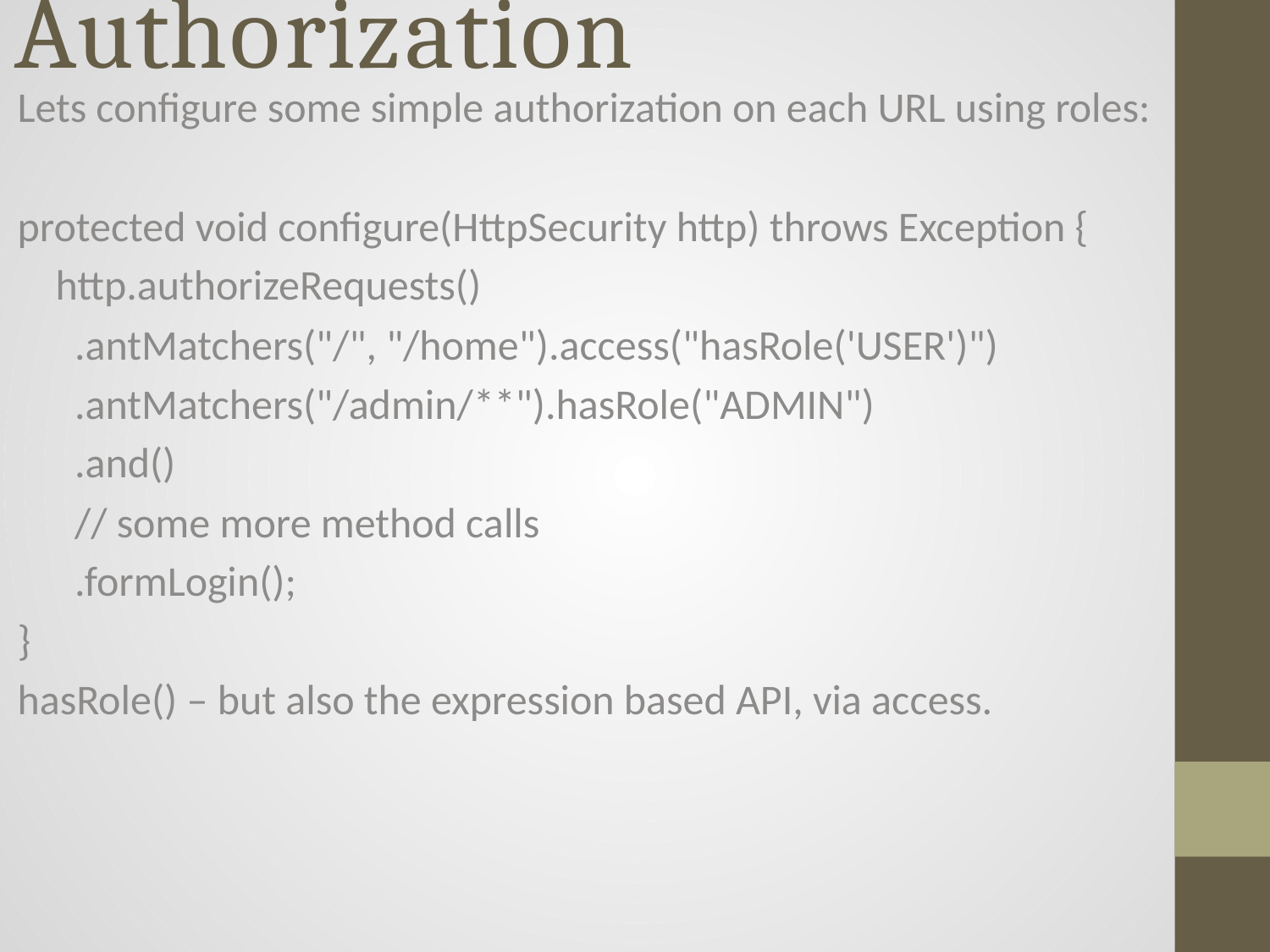

# Authorization
Lets configure some simple authorization on each URL using roles:

protected void configure(HttpSecurity http) throws Exception {
    http.authorizeRequests()
      .antMatchers("/", "/home").access("hasRole('USER')")
      .antMatchers("/admin/**").hasRole("ADMIN")
      .and()
      // some more method calls
      .formLogin();
}
hasRole() – but also the expression based API, via access.